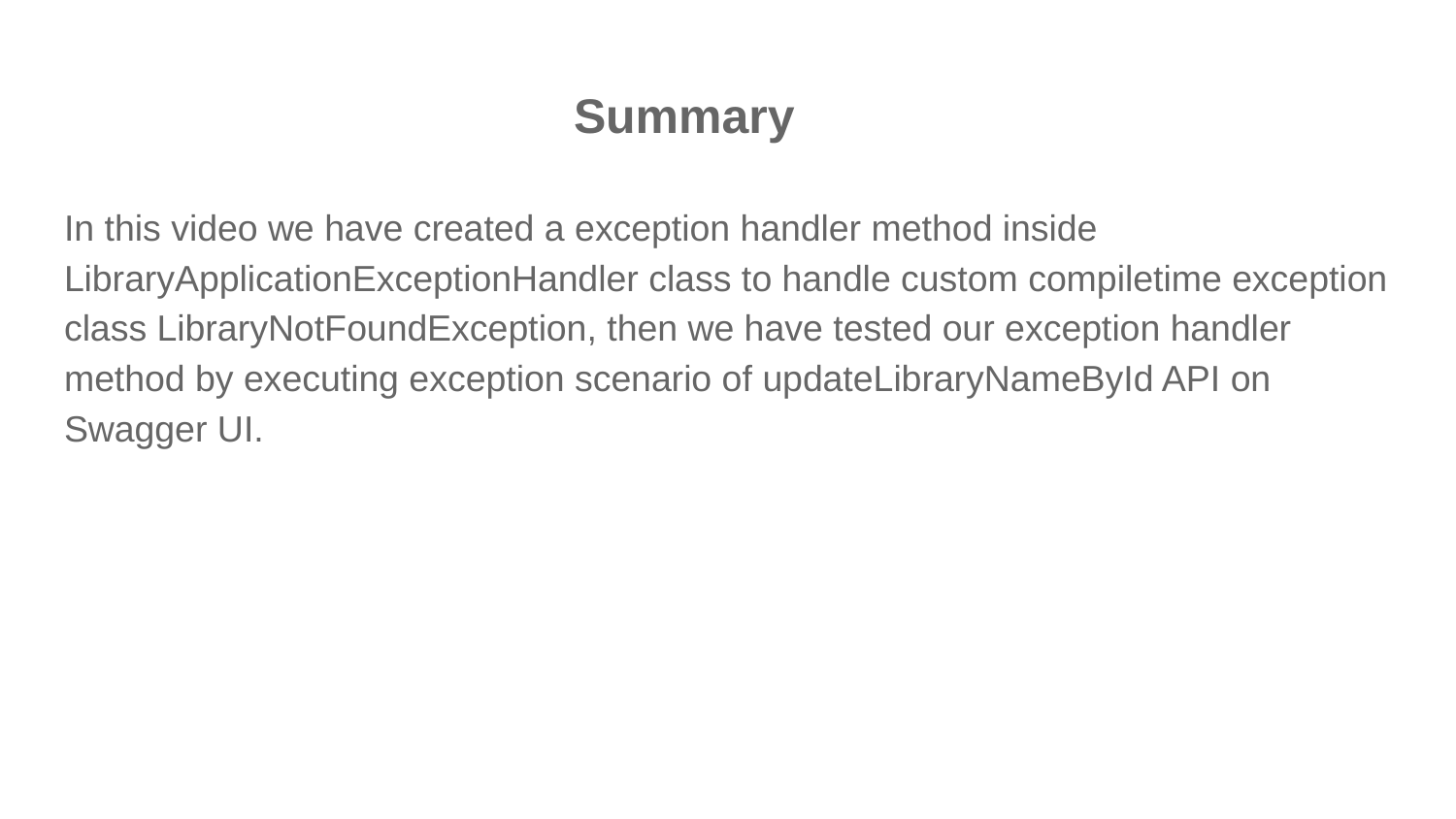

# Summary
In this video we have created a exception handler method inside  LibraryApplicationExceptionHandler class to handle custom compiletime exception class LibraryNotFoundException, then we have tested our exception handler method by executing exception scenario of updateLibraryNameById API on Swagger UI.